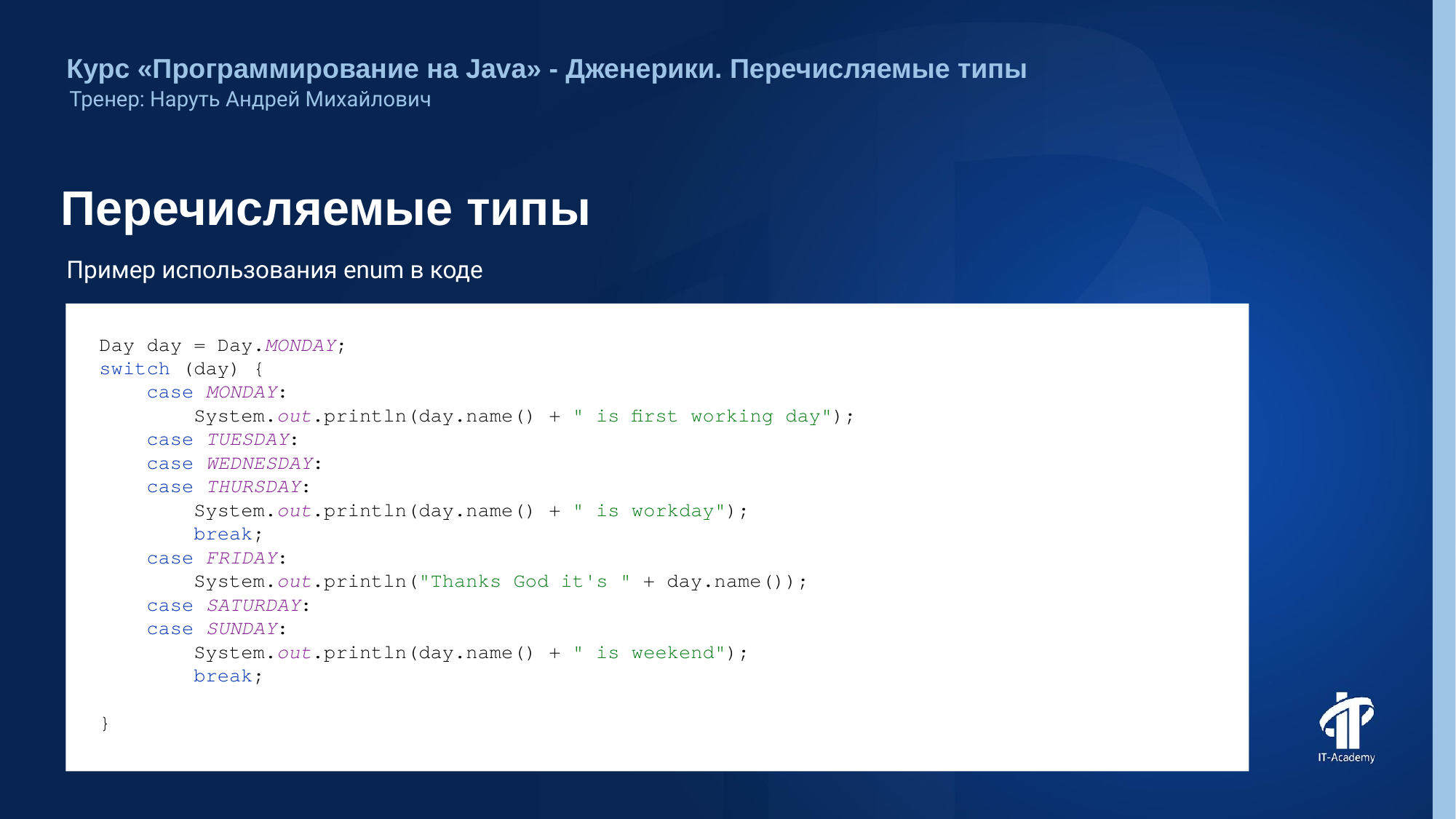

Курс «Программирование на Java» - Дженерики. Перечисляемые типы
Тренер: Наруть Андрей Михайлович
# Перечисляемые типы
Пример использования enum в коде

Day day = Day.MONDAY;
switch (day) {
    case MONDAY:
        System.out.println(day.name() + " is first working day");
    case TUESDAY:
    case WEDNESDAY:
    case THURSDAY:
        System.out.println(day.name() + " is workday");
        break;
    case FRIDAY:
        System.out.println("Thanks God it's " + day.name());
    case SATURDAY:
    case SUNDAY:
        System.out.println(day.name() + " is weekend");
        break;

}